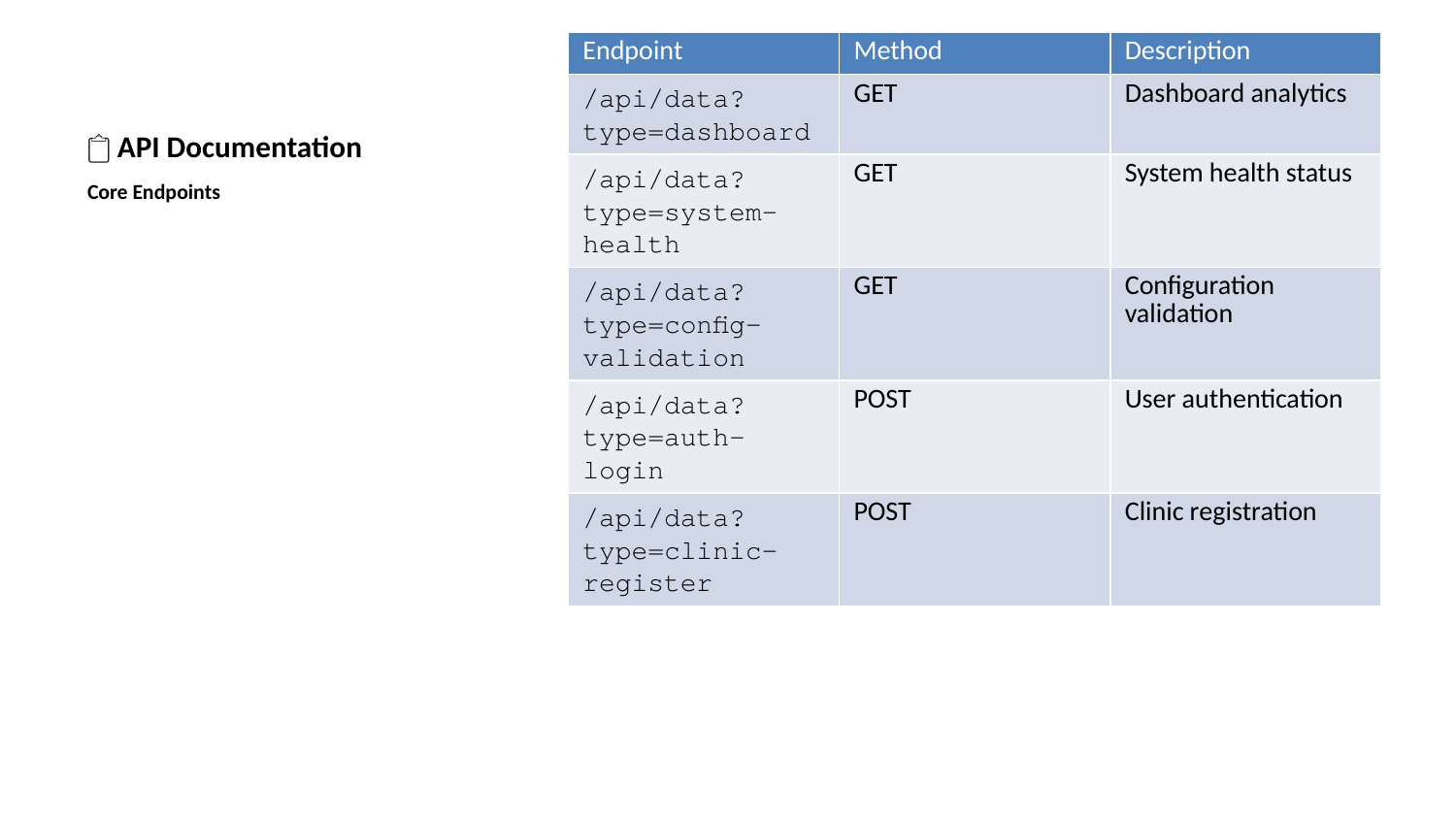

| Endpoint | Method | Description |
| --- | --- | --- |
| /api/data?type=dashboard | GET | Dashboard analytics |
| /api/data?type=system-health | GET | System health status |
| /api/data?type=config-validation | GET | Configuration validation |
| /api/data?type=auth-login | POST | User authentication |
| /api/data?type=clinic-register | POST | Clinic registration |
# 📋 API Documentation
Core Endpoints